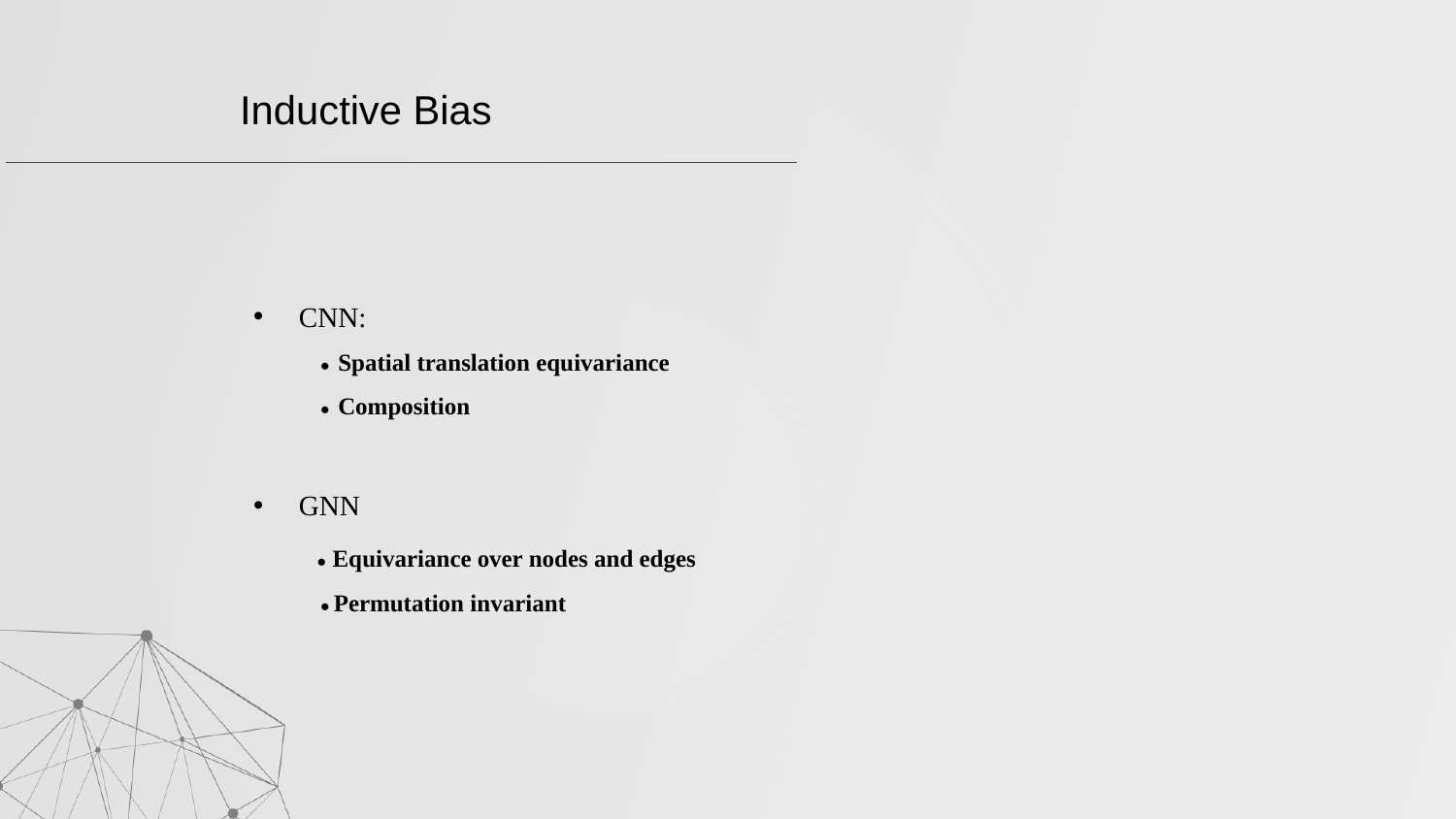

Inductive Bias
CNN:
           ●  Spatial translation equivariance
           ●  Composition
GNN
         ● Equivariance over nodes and edges
           ● Permutation invariant